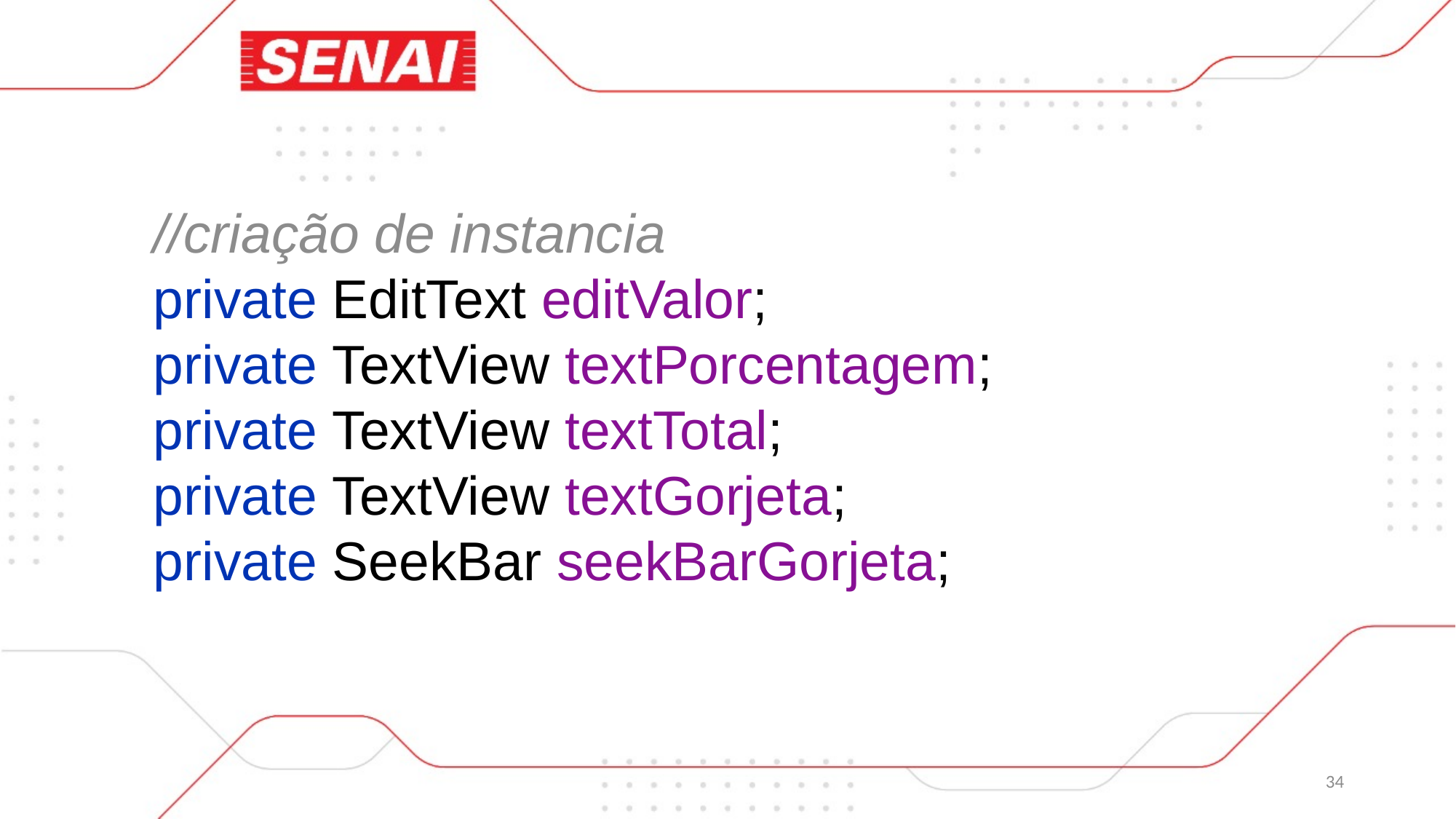

//criação de instancia
private EditText editValor;
private TextView textPorcentagem;
private TextView textTotal;
private TextView textGorjeta;
private SeekBar seekBarGorjeta;
34